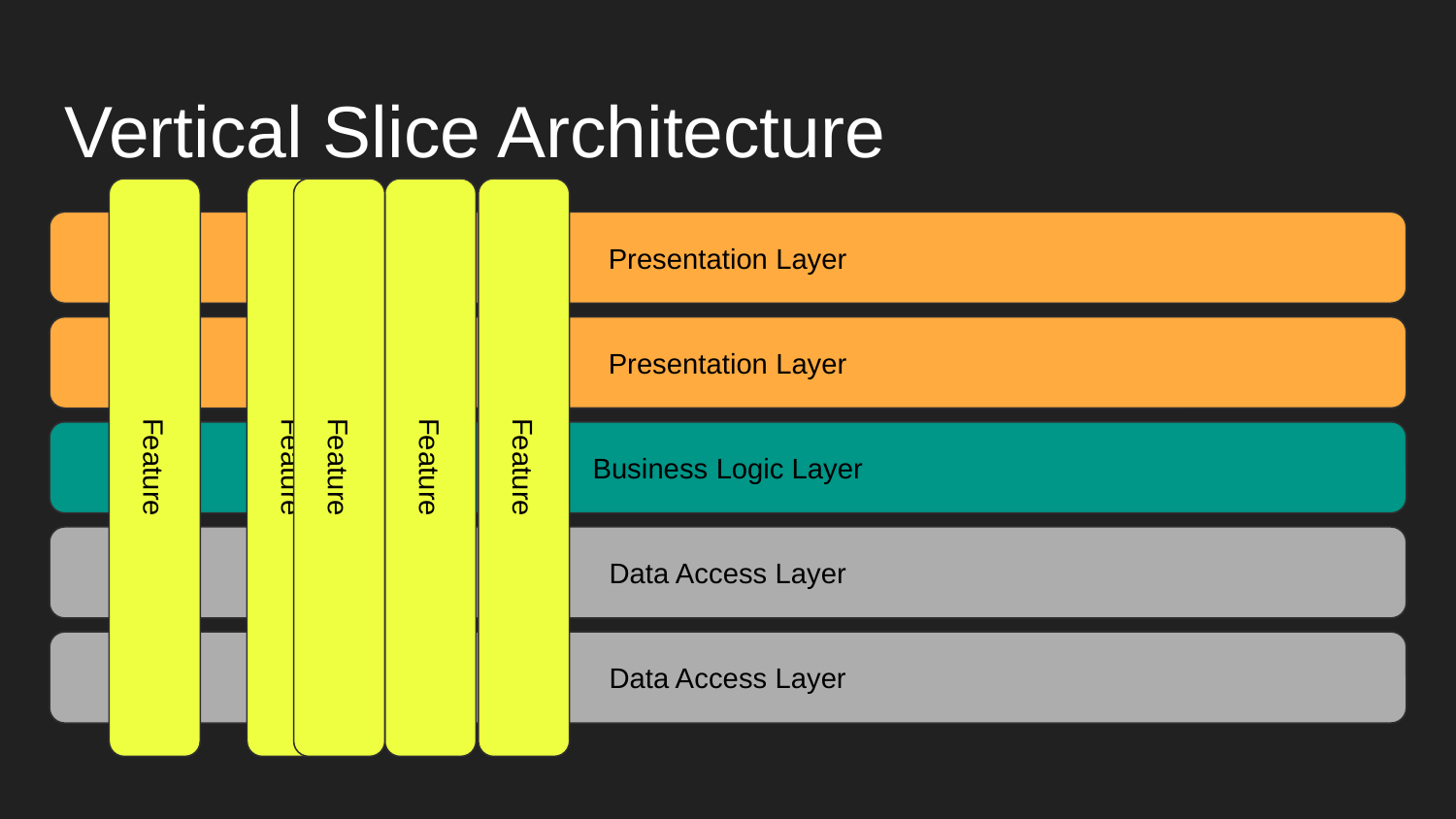

# Vertical Slice Architecture
Presentation Layer
Presentation Layer
Feature
Feature
Business Logic Layer
Feature
Feature
Feature
Data Access Layer
Data Access Layer